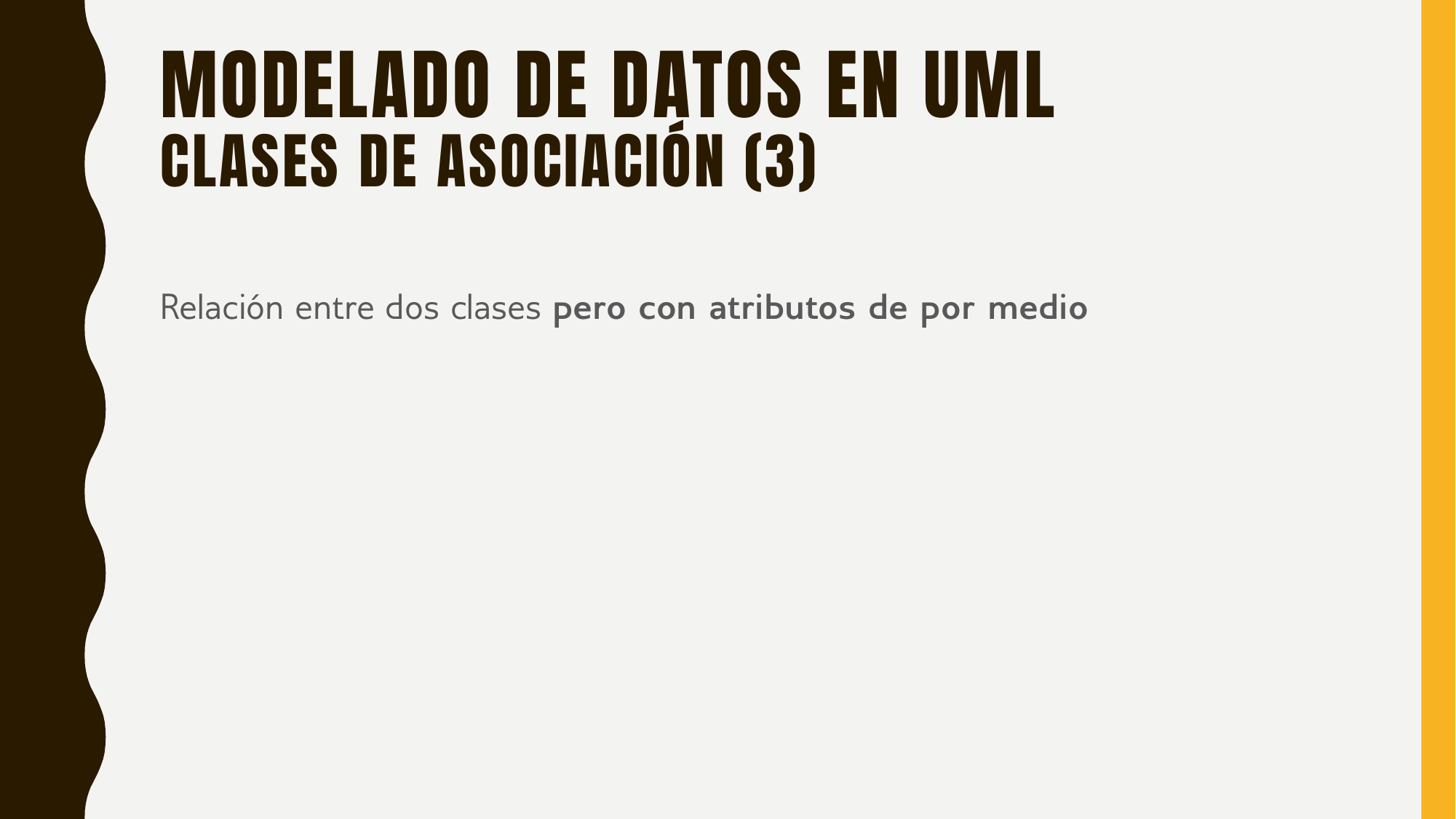

# Modelado de datos en UML clases de asociación (3)
Relación entre dos clases pero con atributos de por medio